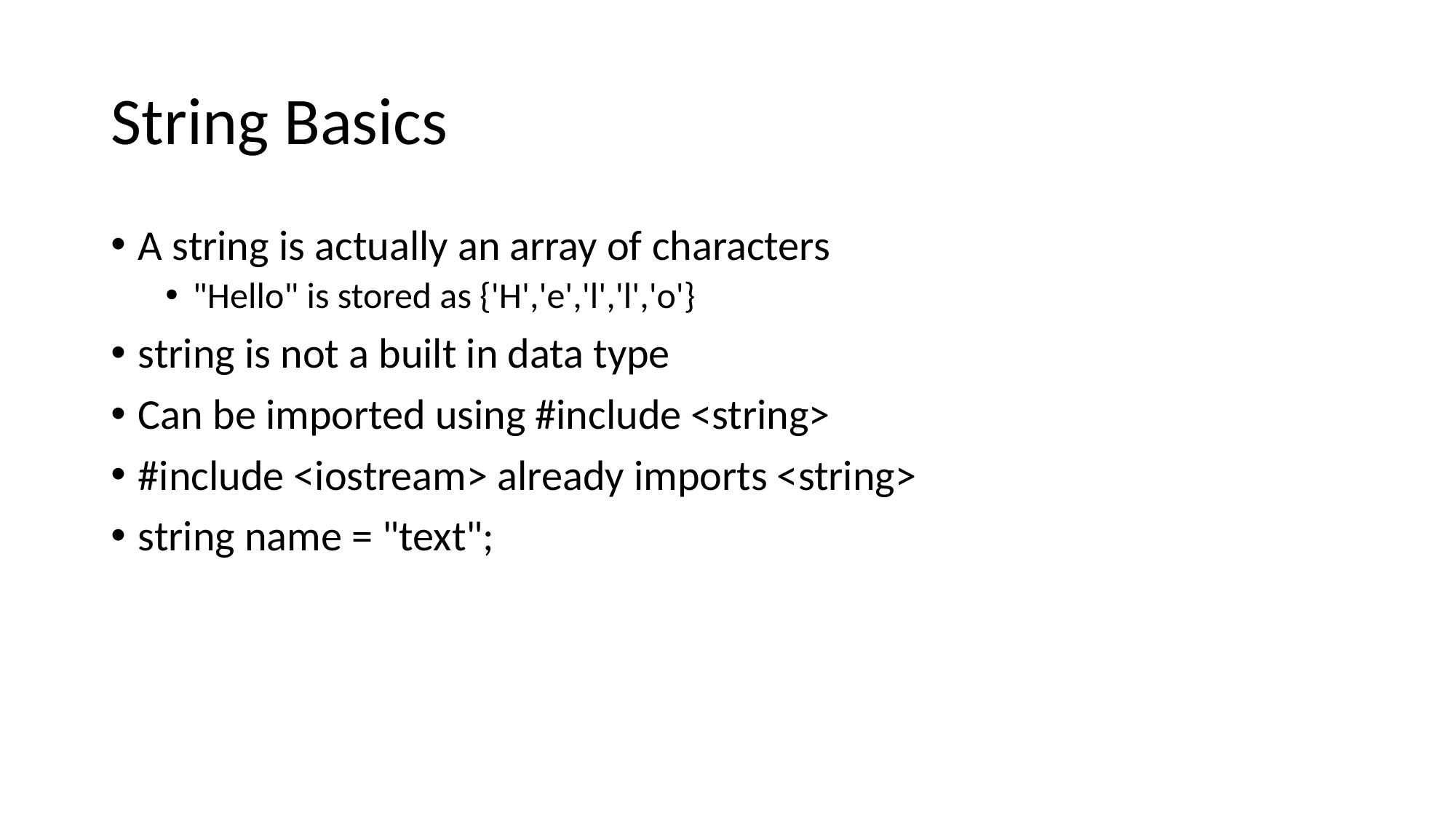

# String Basics
A string is actually an array of characters
"Hello" is stored as {'H','e','l','l','o'}
string is not a built in data type
Can be imported using #include <string>
#include <iostream> already imports <string>
string name = "text";